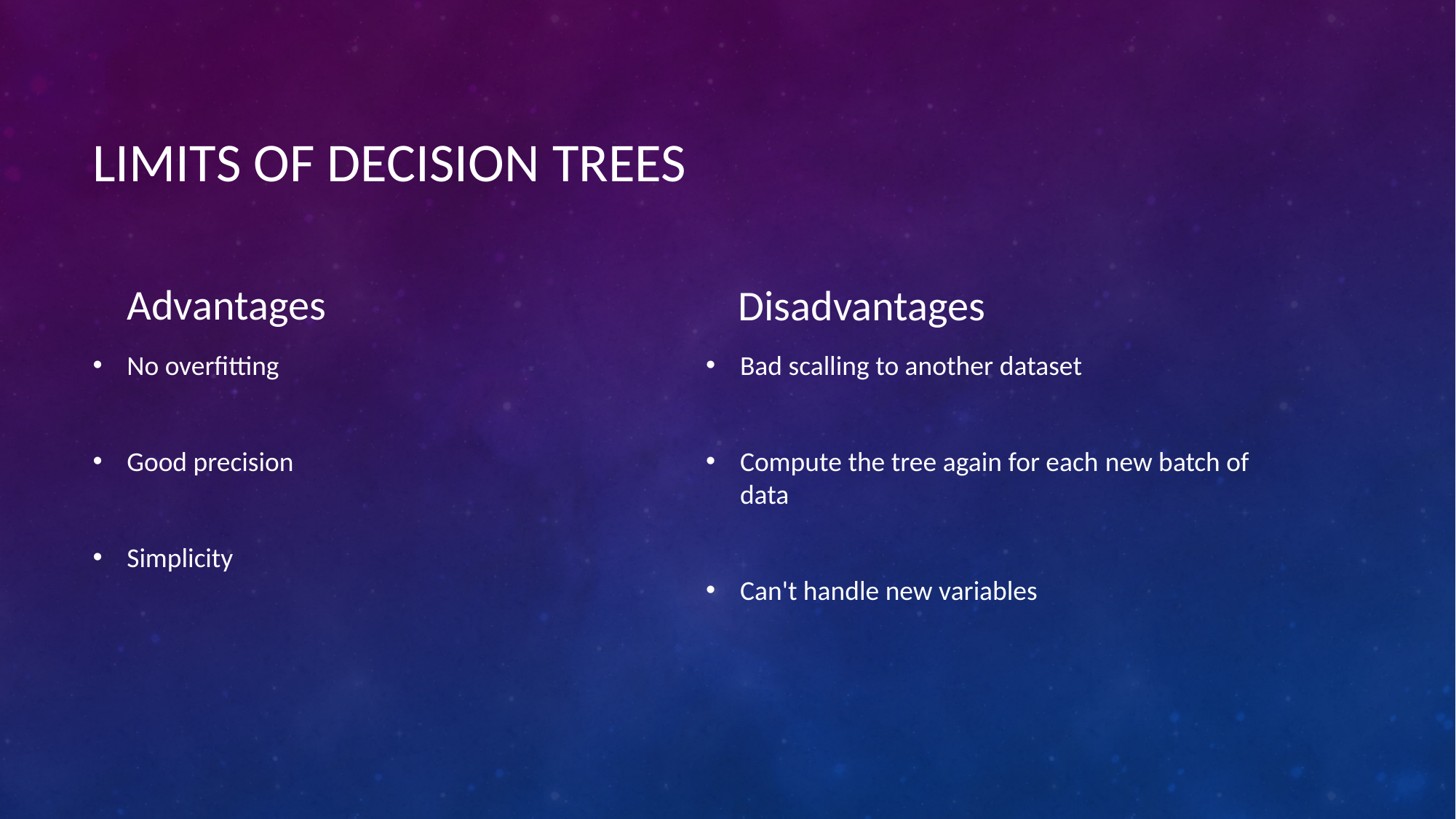

# LIMITS OF DECISION TREES
Advantages
Disadvantages
No overfitting

Good precision

Simplicity
Bad scalling to another dataset

Compute the tree again for each new batch of data

Can't handle new variables